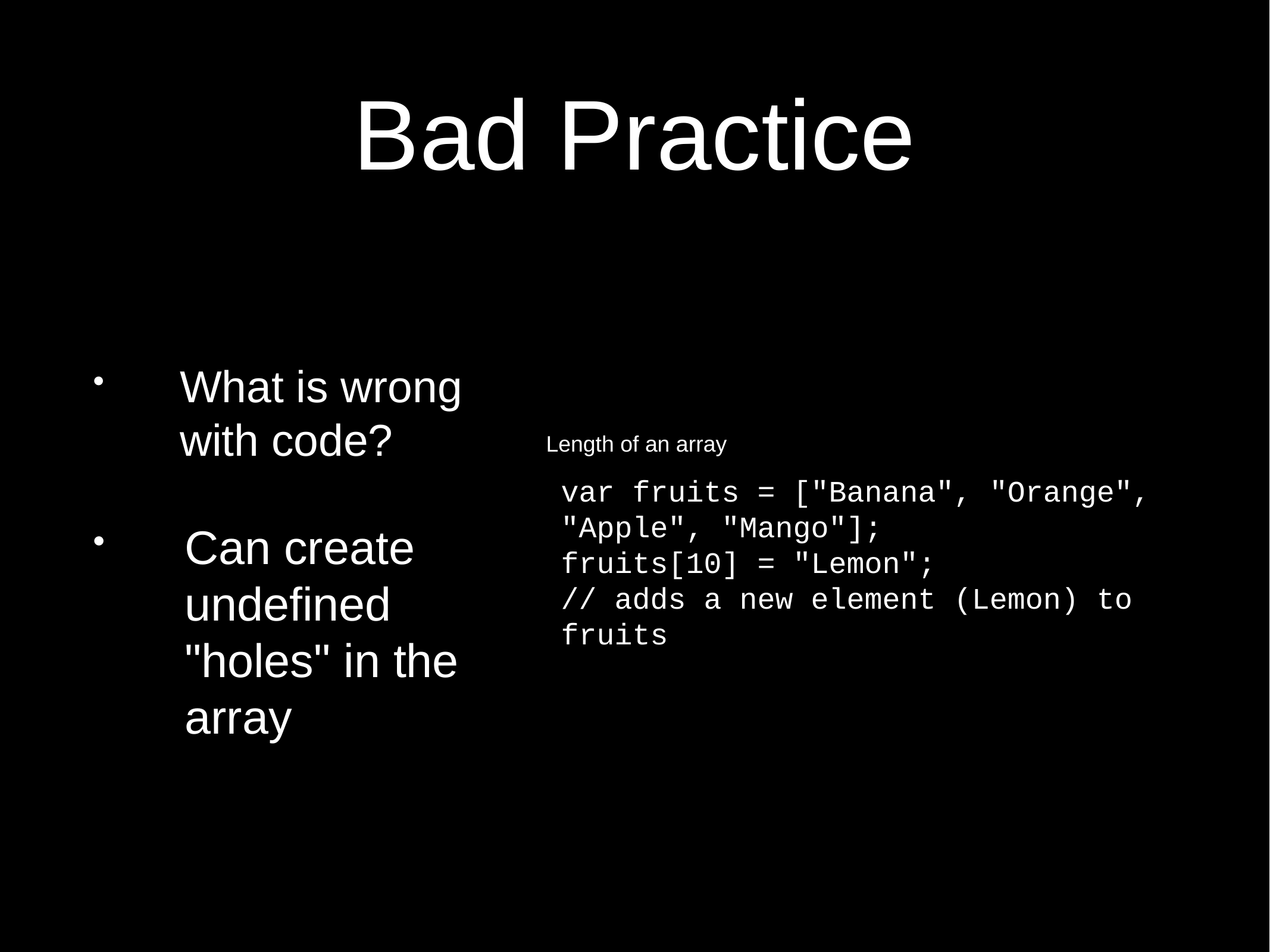

# Bad Practice
What is wrong with code?
Can create undefined "holes" in the array
Length of an array
var fruits = ["Banana", "Orange", "Apple", "Mango"];
fruits[10] = "Lemon";                // adds a new element (Lemon) to fruits